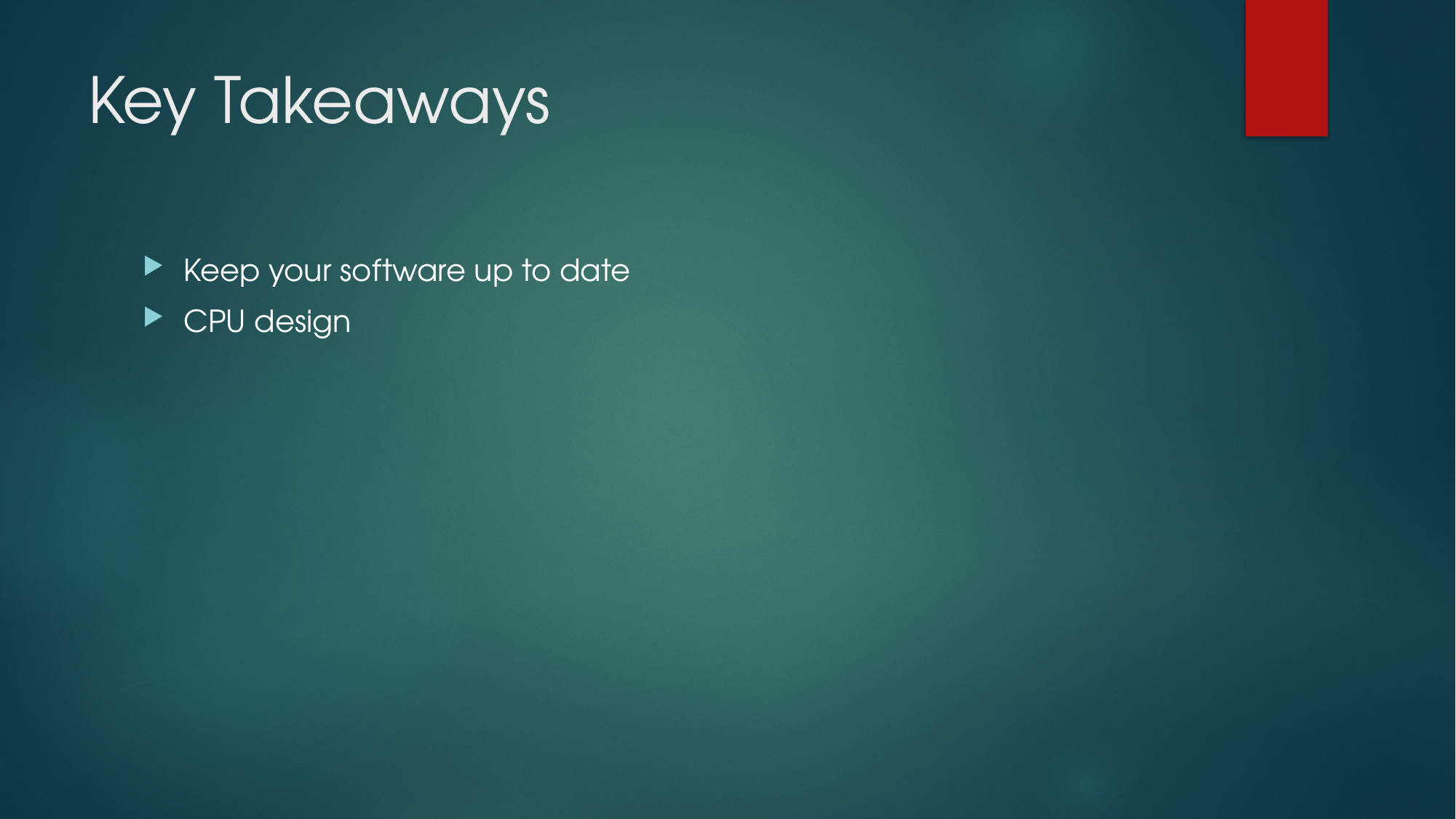

# Key Takeaways
Keep your software up to date
CPU design